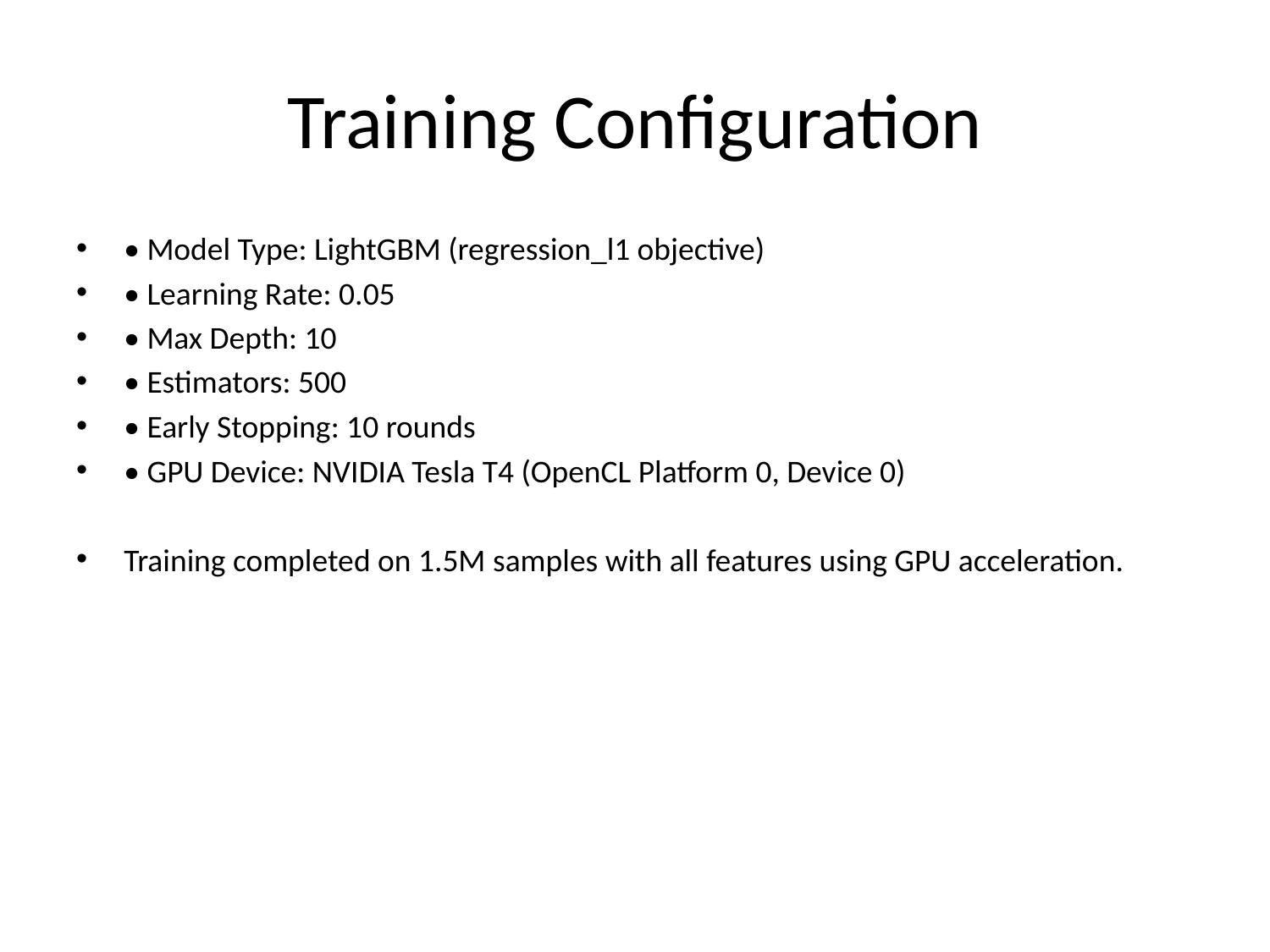

# Training Configuration
• Model Type: LightGBM (regression_l1 objective)
• Learning Rate: 0.05
• Max Depth: 10
• Estimators: 500
• Early Stopping: 10 rounds
• GPU Device: NVIDIA Tesla T4 (OpenCL Platform 0, Device 0)

Training completed on 1.5M samples with all features using GPU acceleration.